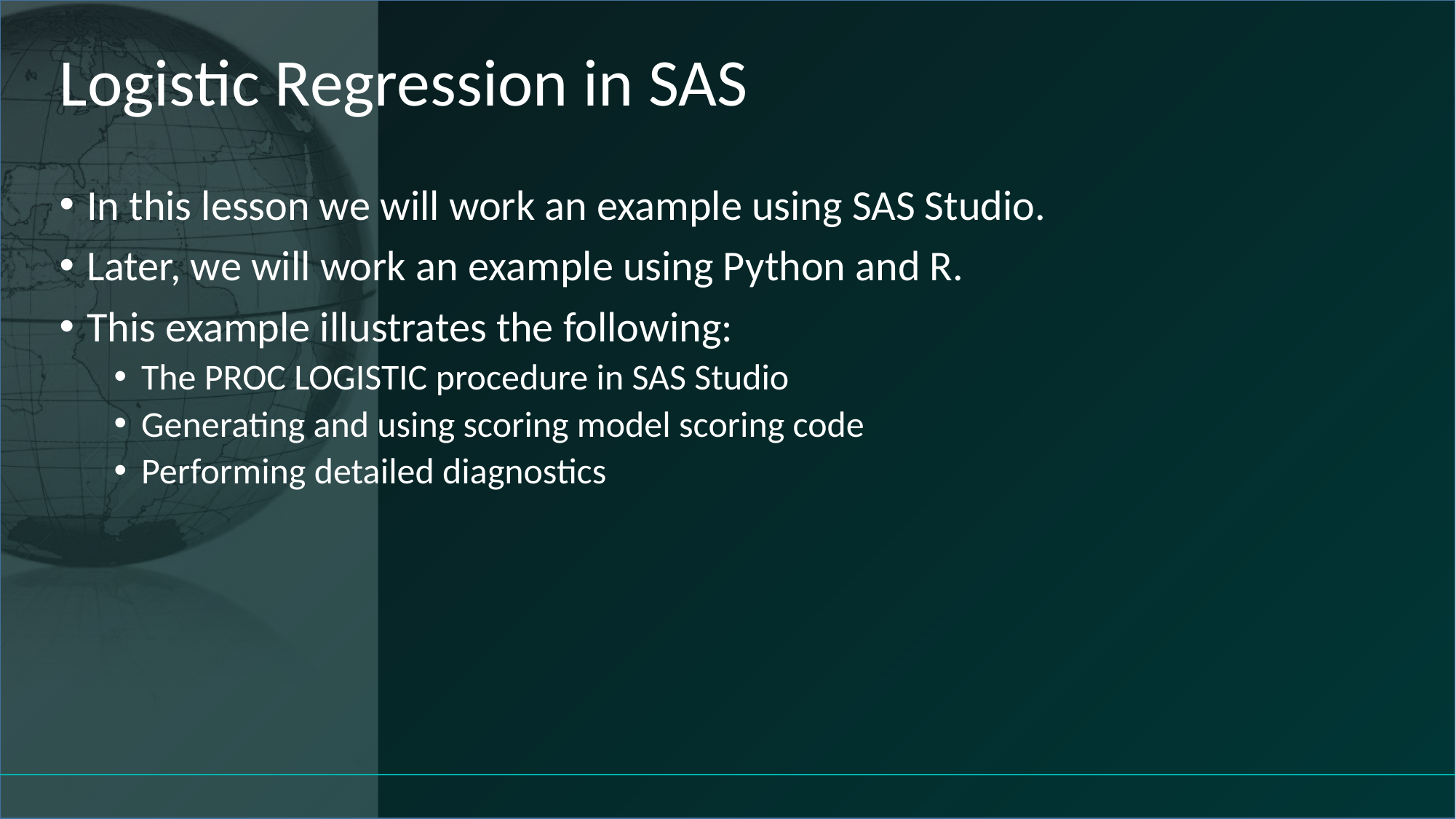

# Logistic Regression in SAS
In this lesson we will work an example using SAS Studio.
Later, we will work an example using Python and R.
This example illustrates the following:
The PROC LOGISTIC procedure in SAS Studio
Generating and using scoring model scoring code
Performing detailed diagnostics